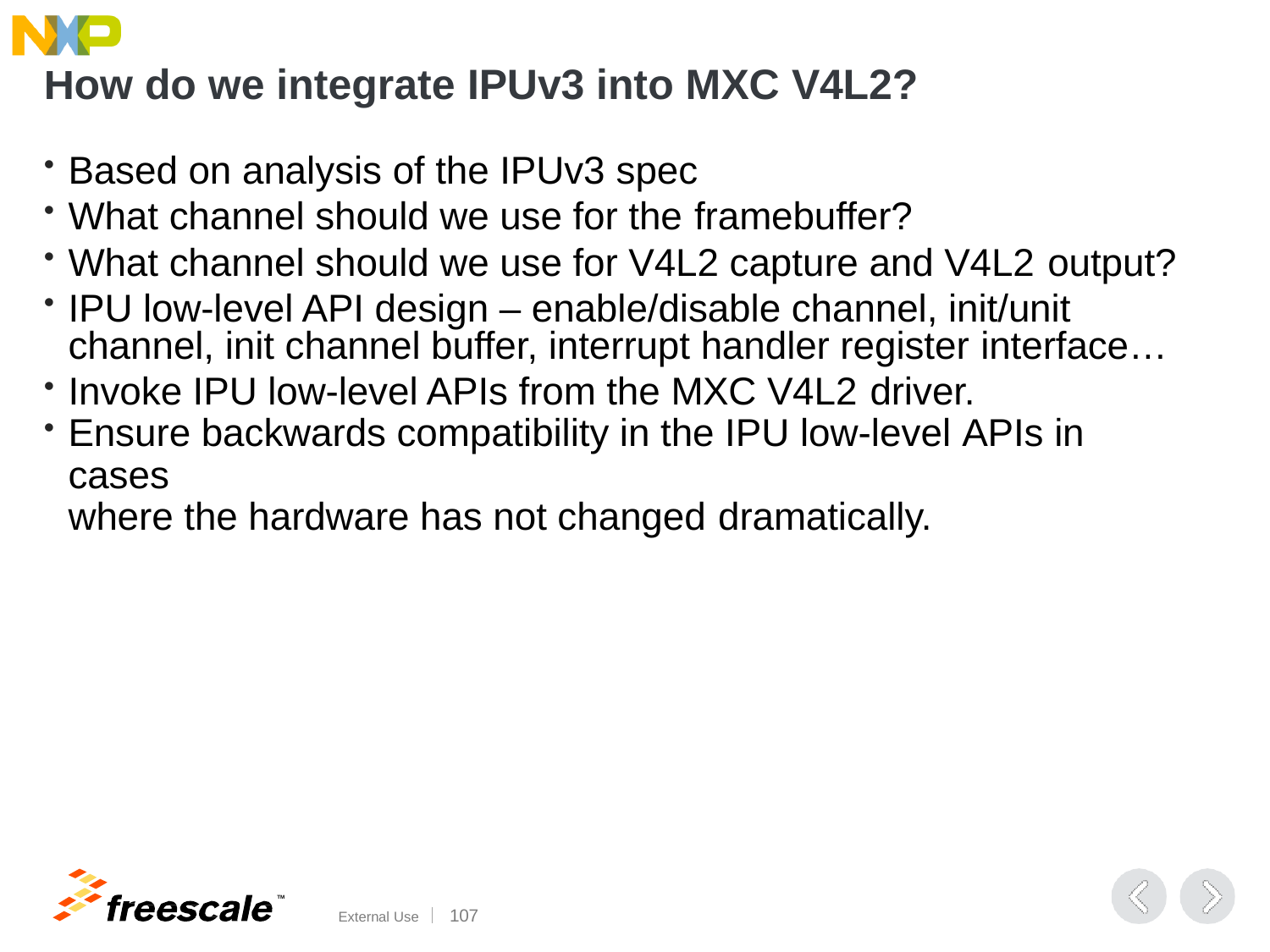

# How do we integrate IPUv3 into MXC V4L2?
Based on analysis of the IPUv3 spec
What channel should we use for the framebuffer?
What channel should we use for V4L2 capture and V4L2 output?
IPU low-level API design – enable/disable channel, init/unit  channel, init channel buffer, interrupt handler register interface…
Invoke IPU low-level APIs from the MXC V4L2 driver.
Ensure backwards compatibility in the IPU low-level APIs in cases
where the hardware has not changed dramatically.
TM
External Use	107